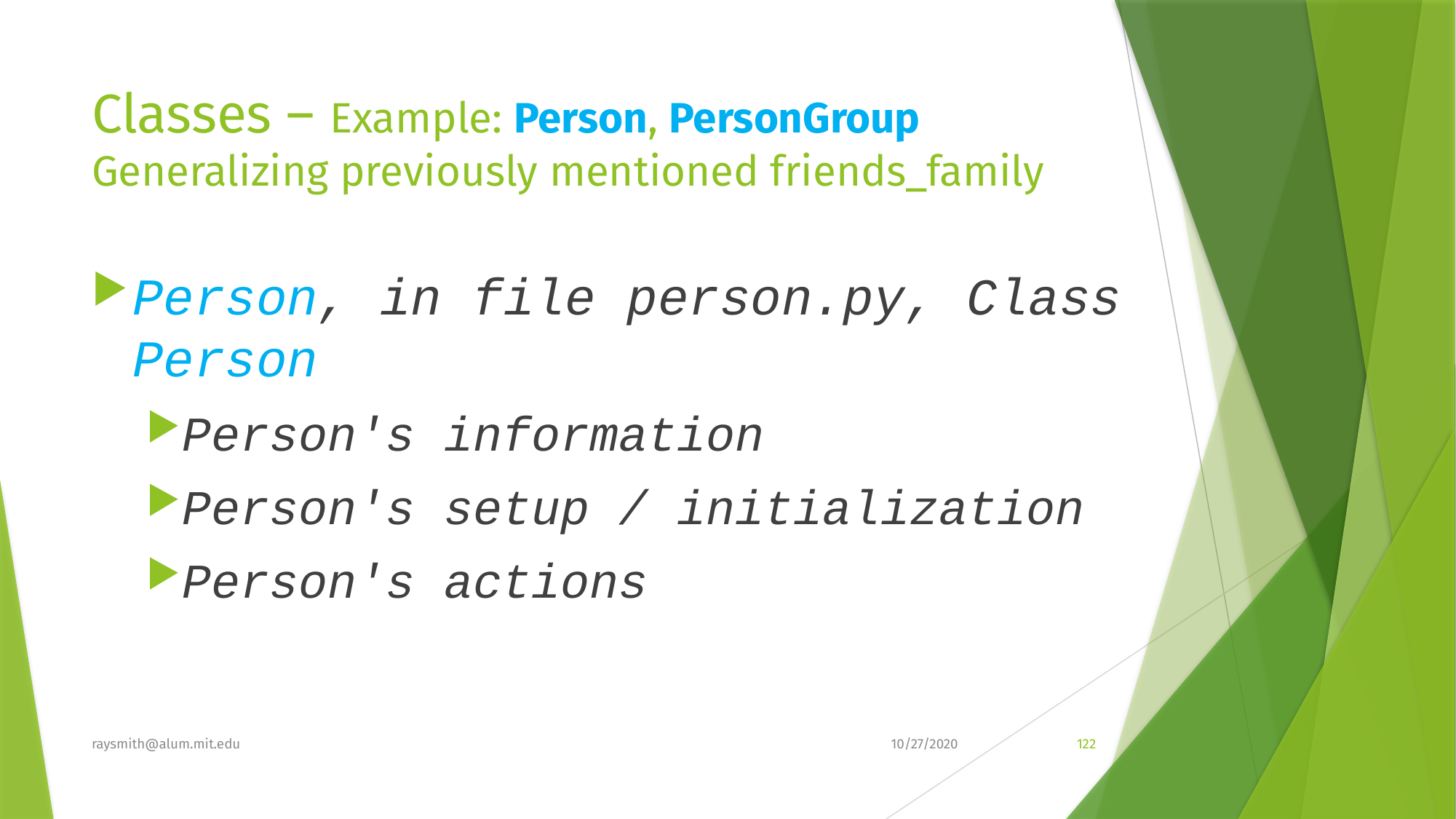

# Classes – Example: Person, PersonGroup Generalizing previously mentioned friends_family
Person, in file person.py, Class Person
Person's information
Person's setup / initialization
Person's actions
raysmith@alum.mit.edu
10/27/2020
122